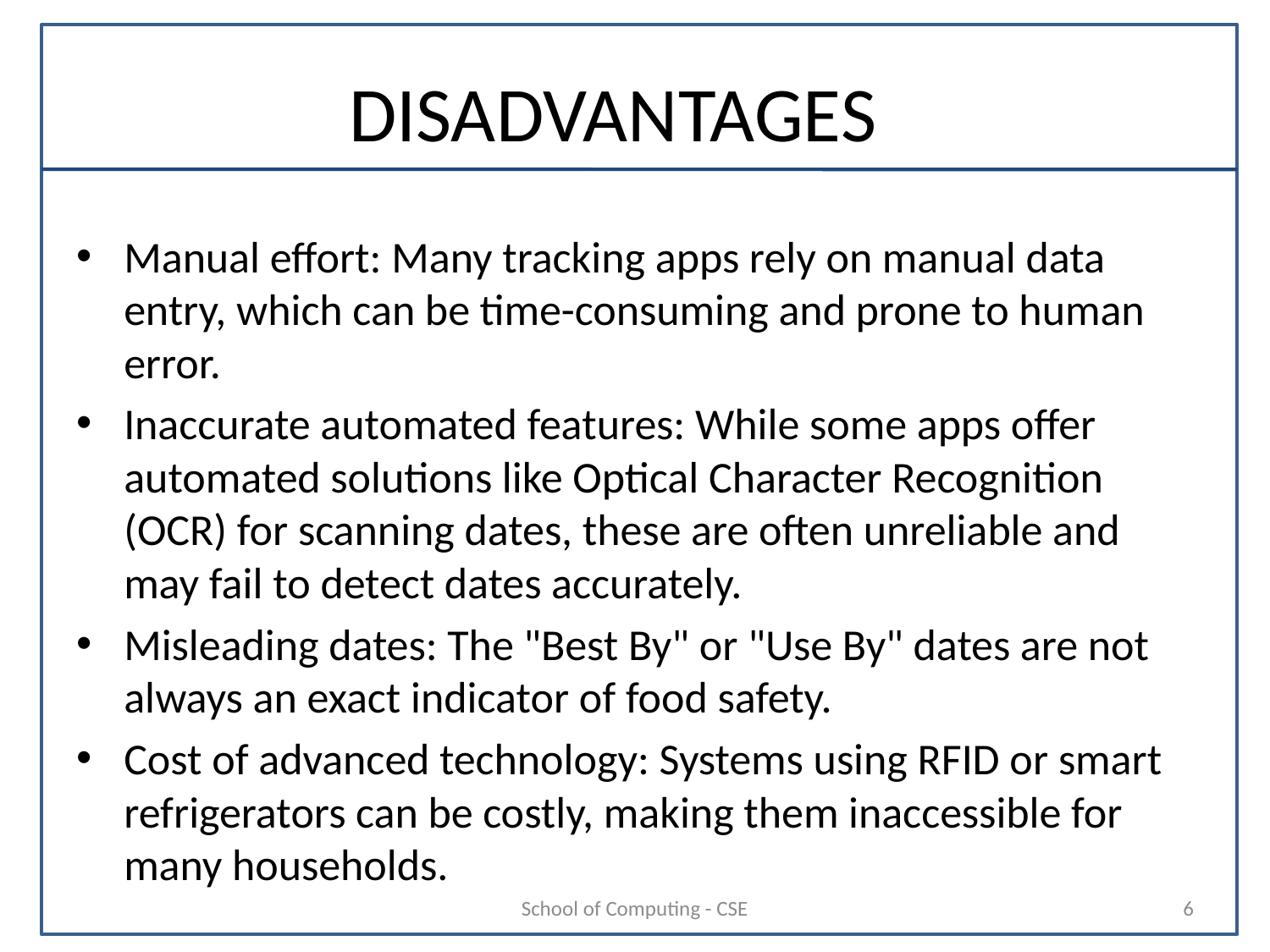

# DISADVANTAGES
Manual effort: Many tracking apps rely on manual data entry, which can be time-consuming and prone to human error.
Inaccurate automated features: While some apps offer automated solutions like Optical Character Recognition (OCR) for scanning dates, these are often unreliable and may fail to detect dates accurately.
Misleading dates: The "Best By" or "Use By" dates are not always an exact indicator of food safety.
Cost of advanced technology: Systems using RFID or smart refrigerators can be costly, making them inaccessible for many households.

School of Computing - CSE
6